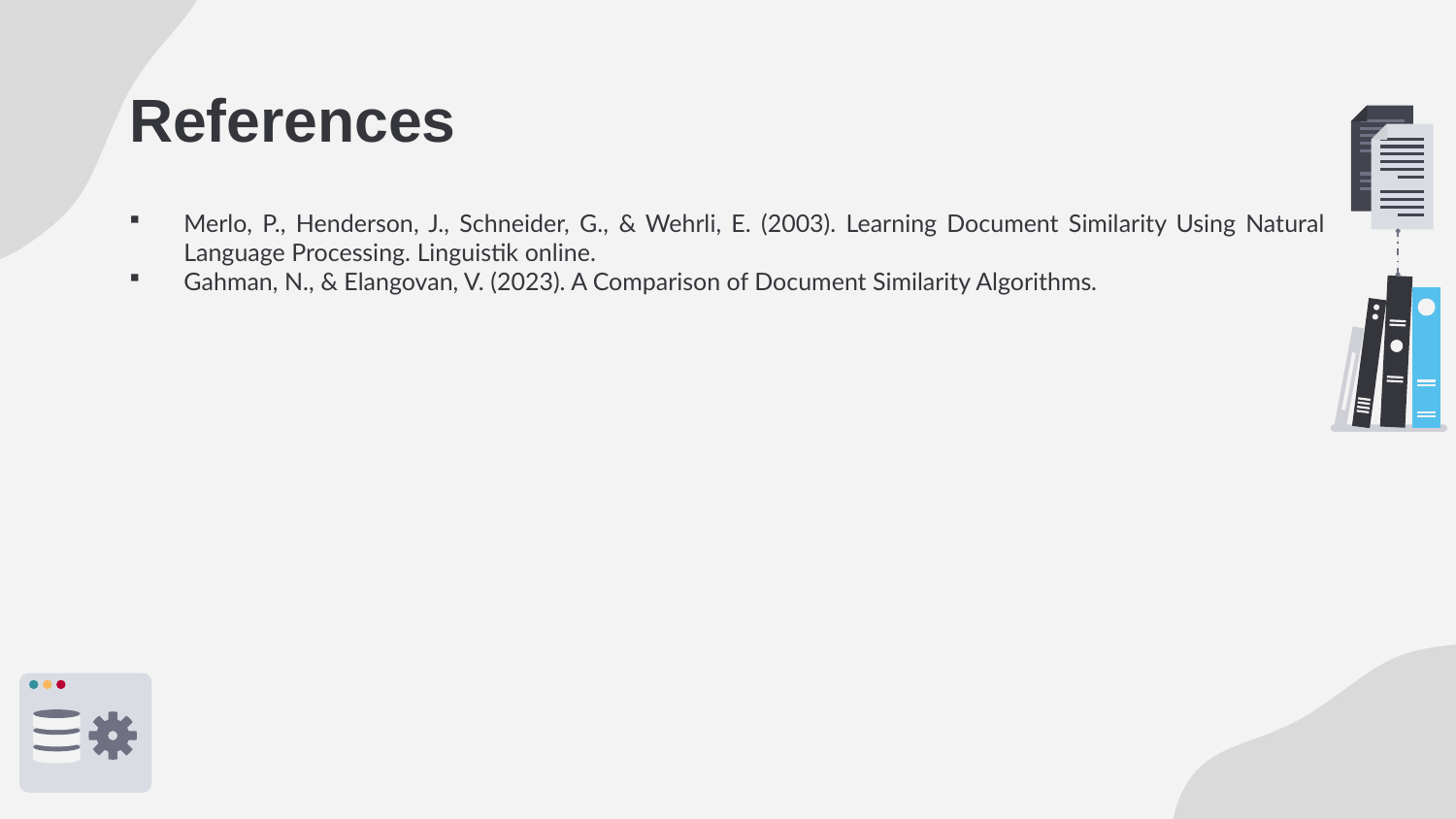

# References
Merlo, P., Henderson, J., Schneider, G., & Wehrli, E. (2003). Learning Document Similarity Using Natural Language Processing. Linguistik online.
Gahman, N., & Elangovan, V. (2023). A Comparison of Document Similarity Algorithms.